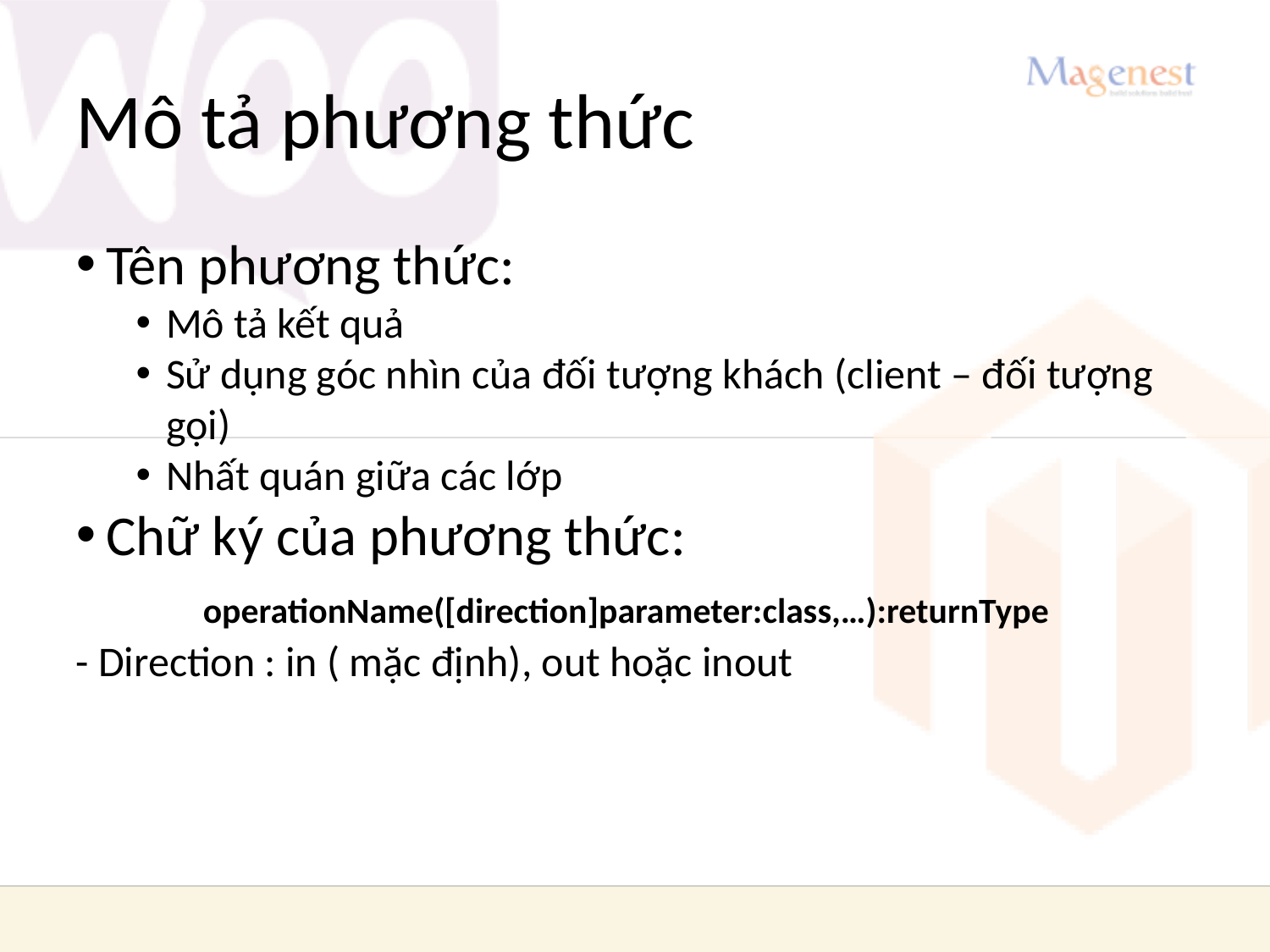

Mô tả phương thức
Tên phương thức:
Mô tả kết quả
Sử dụng góc nhìn của đối tượng khách (client – đối tượng gọi)
Nhất quán giữa các lớp
Chữ ký của phương thức:
	operationName([direction]parameter:class,…):returnType
- Direction : in ( mặc định), out hoặc inout